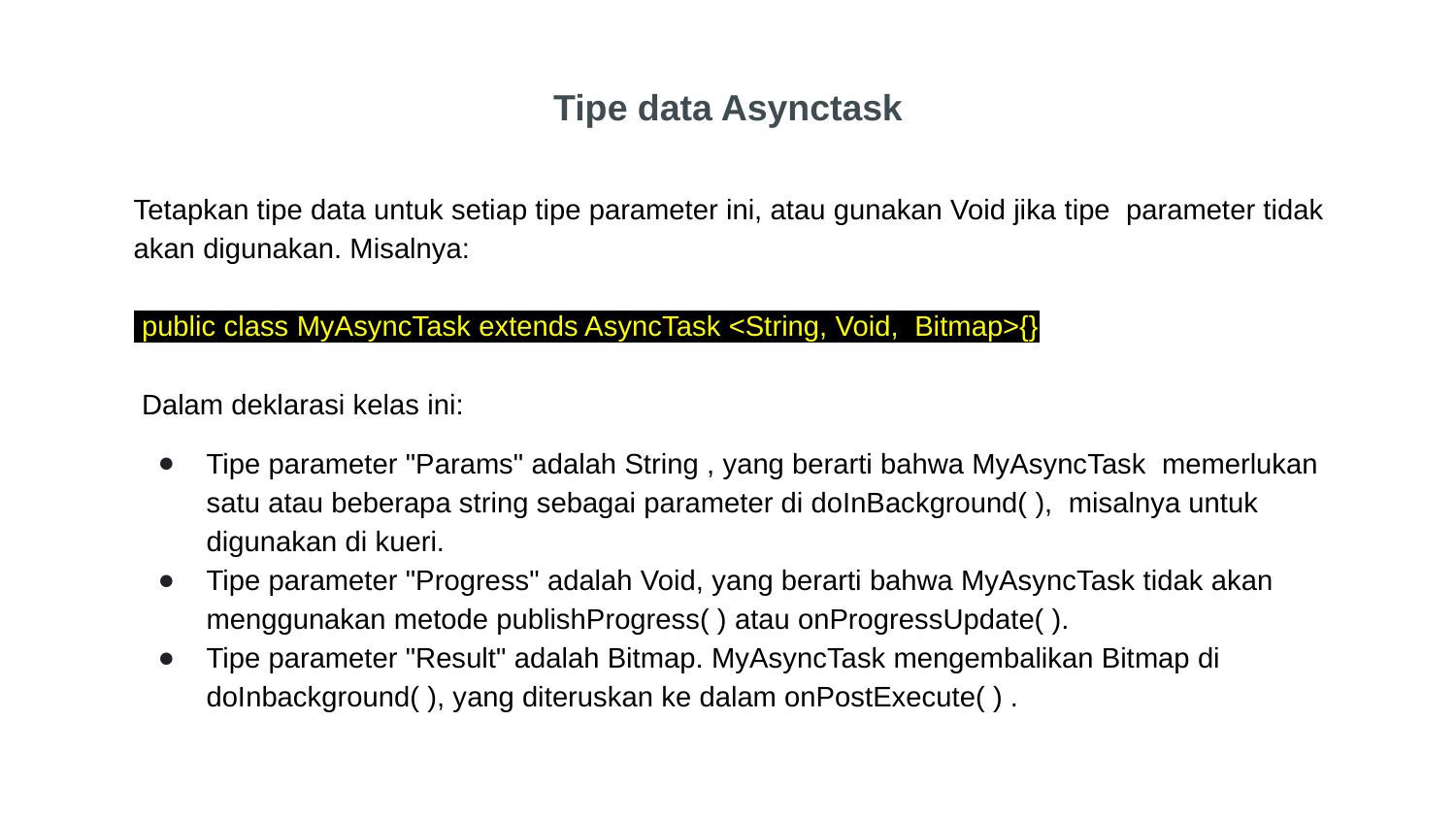

# Tipe data Asynctask
Tetapkan tipe data untuk setiap tipe parameter ini, atau gunakan Void jika tipe  parameter tidak akan digunakan. Misalnya:

 public class MyAsyncTask extends AsyncTask <String, Void,  Bitmap>{}

 Dalam deklarasi kelas ini:
Tipe parameter "Params" adalah String , yang berarti bahwa MyAsyncTask  memerlukan satu atau beberapa string sebagai parameter di doInBackground( ),  misalnya untuk digunakan di kueri.
Tipe parameter "Progress" adalah Void, yang berarti bahwa MyAsyncTask tidak akan  menggunakan metode publishProgress( ) atau onProgressUpdate( ).
Tipe parameter "Result" adalah Bitmap. MyAsyncTask mengembalikan Bitmap di  doInbackground( ), yang diteruskan ke dalam onPostExecute( ) .